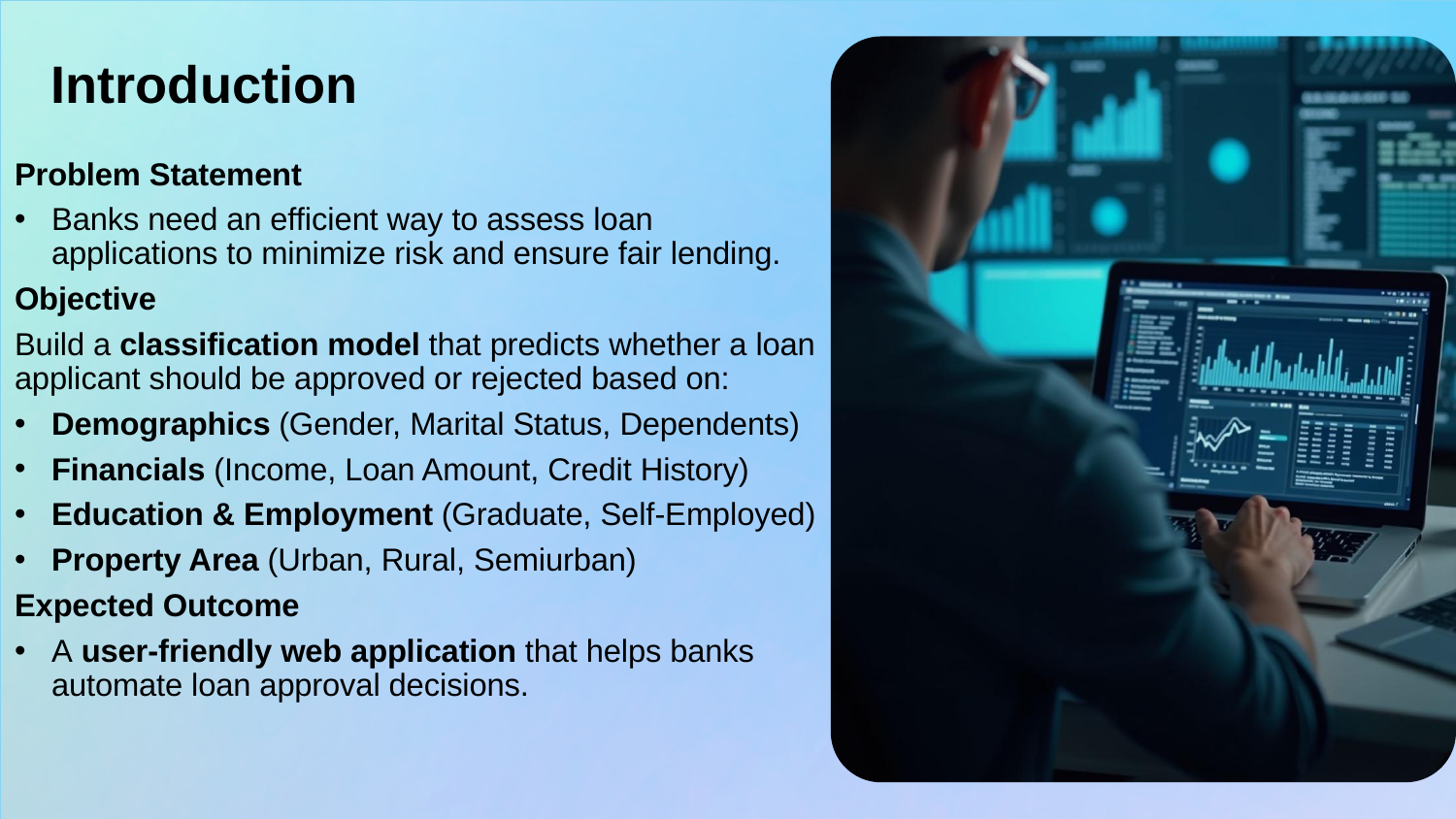

# Introduction

Problem Statement
Banks need an efficient way to assess loan applications to minimize risk and ensure fair lending.
Objective
Build a classification model that predicts whether a loan applicant should be approved or rejected based on:
Demographics (Gender, Marital Status, Dependents)
Financials (Income, Loan Amount, Credit History)
Education & Employment (Graduate, Self-Employed)
Property Area (Urban, Rural, Semiurban)
Expected Outcome
A user-friendly web application that helps banks automate loan approval decisions.